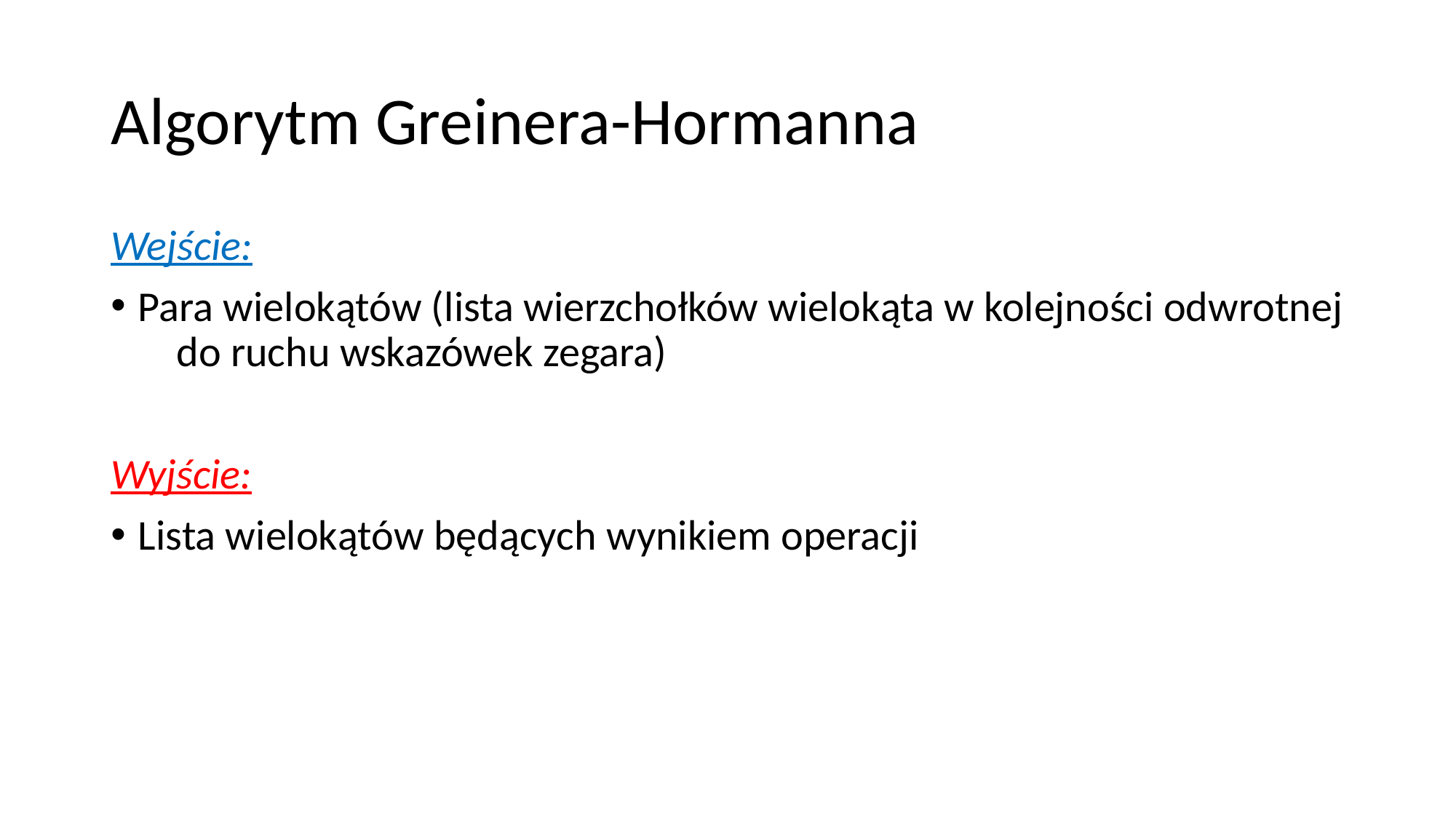

# Algorytm Greinera-Hormanna
Wejście:
Para wielokątów (lista wierzchołków wielokąta w kolejności odwrotnej     do ruchu wskazówek zegara)

Wyjście:
Lista wielokątów będących wynikiem operacji